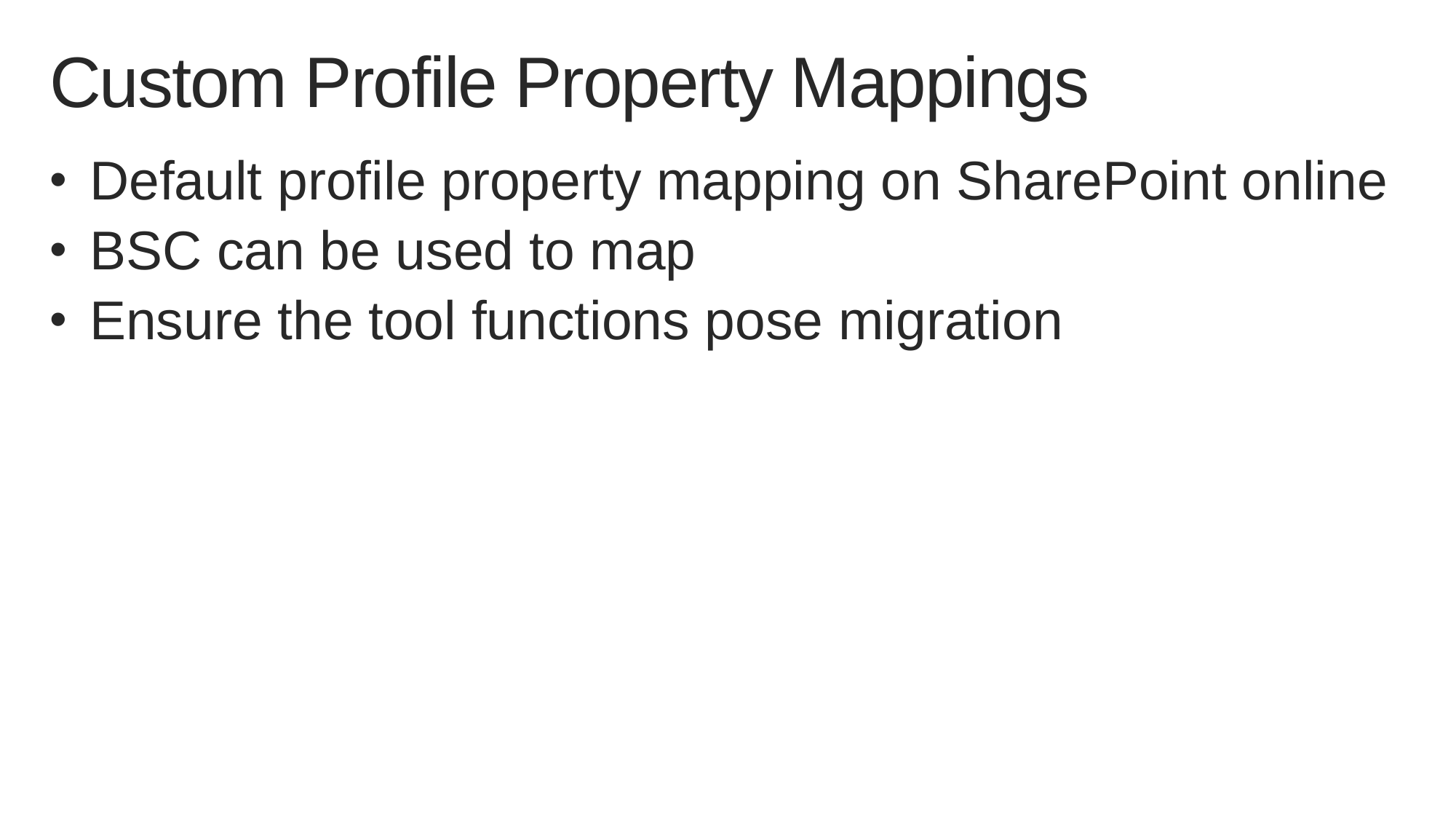

# Custom Profile Property Mappings
Default profile property mapping on SharePoint online
BSC can be used to map
Ensure the tool functions pose migration